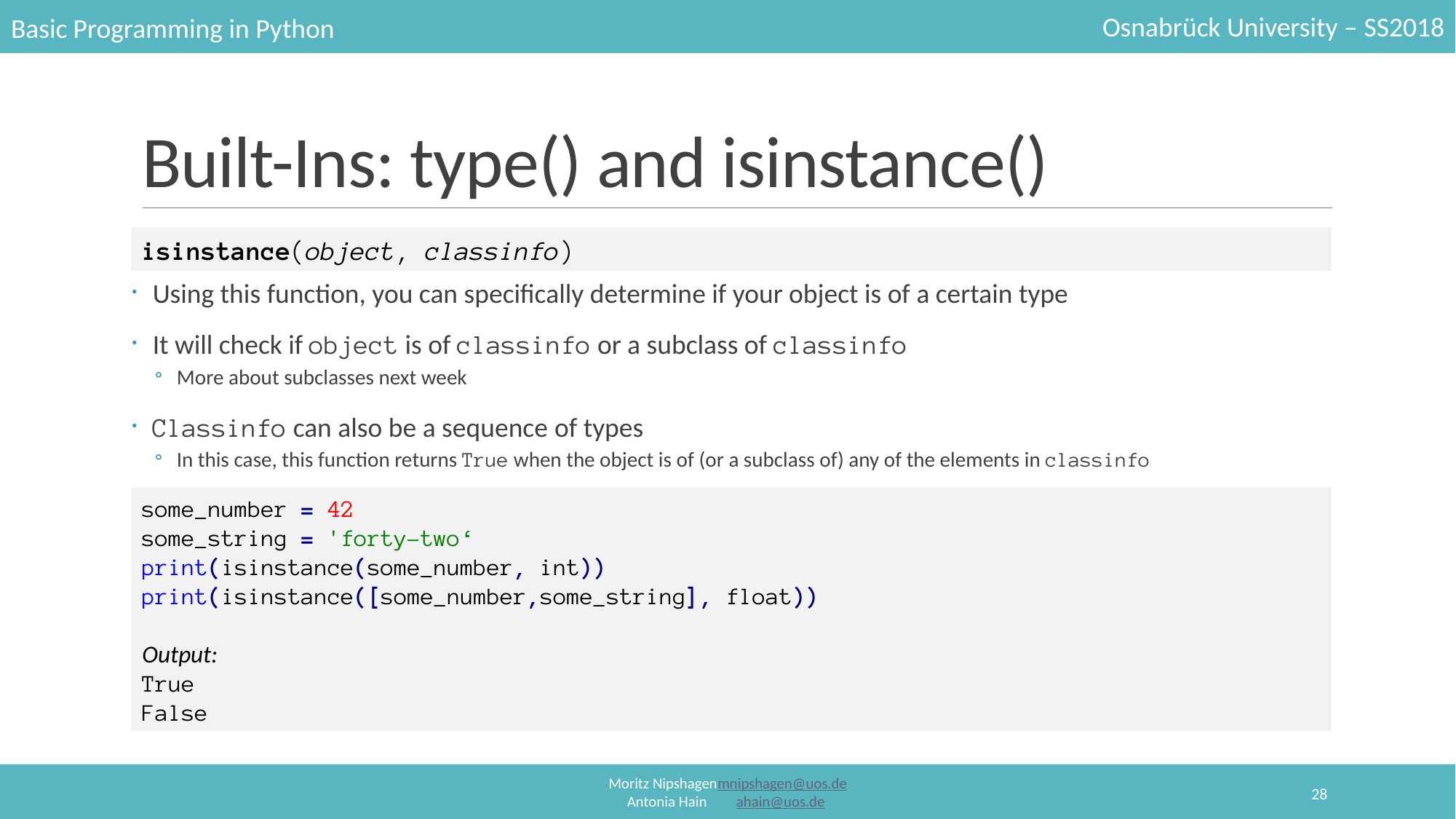

# Built-Ins: type() and isinstance()

Using this function, you can specifically determine if your object is of a certain type
It will check if object is of classinfo or a subclass of classinfo
More about subclasses next week
Classinfo can also be a sequence of types
In this case, this function returns True when the object is of (or a subclass of) any of the elements in classinfo

isinstance(object, classinfo)
some_number = 42
some_string = 'forty-two‘
print(isinstance(some_number, int))
print(isinstance([some_number,some_string], float))

Output:
True
False
28